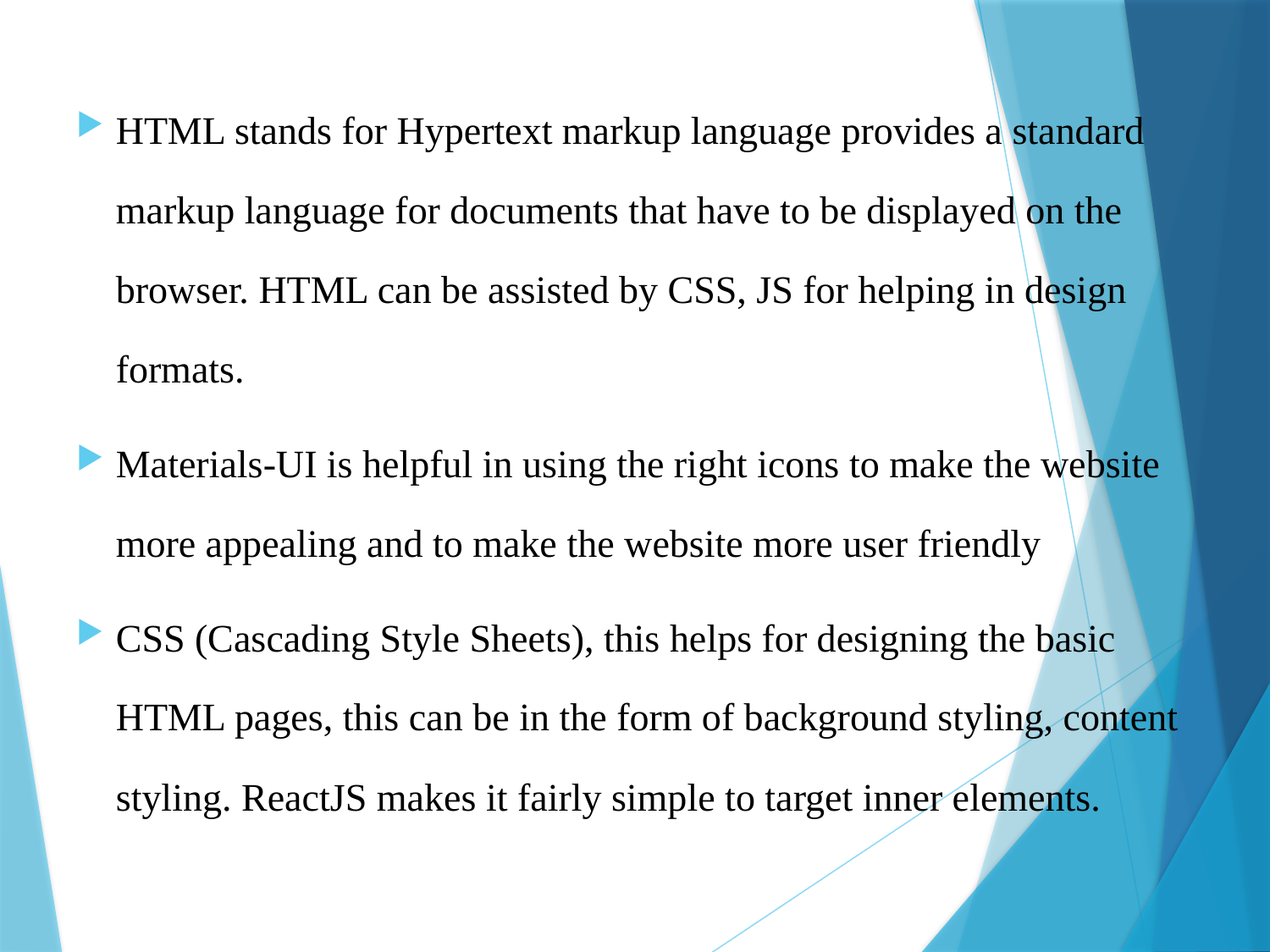

HTML stands for Hypertext markup language provides a standard markup language for documents that have to be displayed on the browser. HTML can be assisted by CSS, JS for helping in design formats.
Materials-UI is helpful in using the right icons to make the website more appealing and to make the website more user friendly
CSS (Cascading Style Sheets), this helps for designing the basic HTML pages, this can be in the form of background styling, content styling. ReactJS makes it fairly simple to target inner elements.